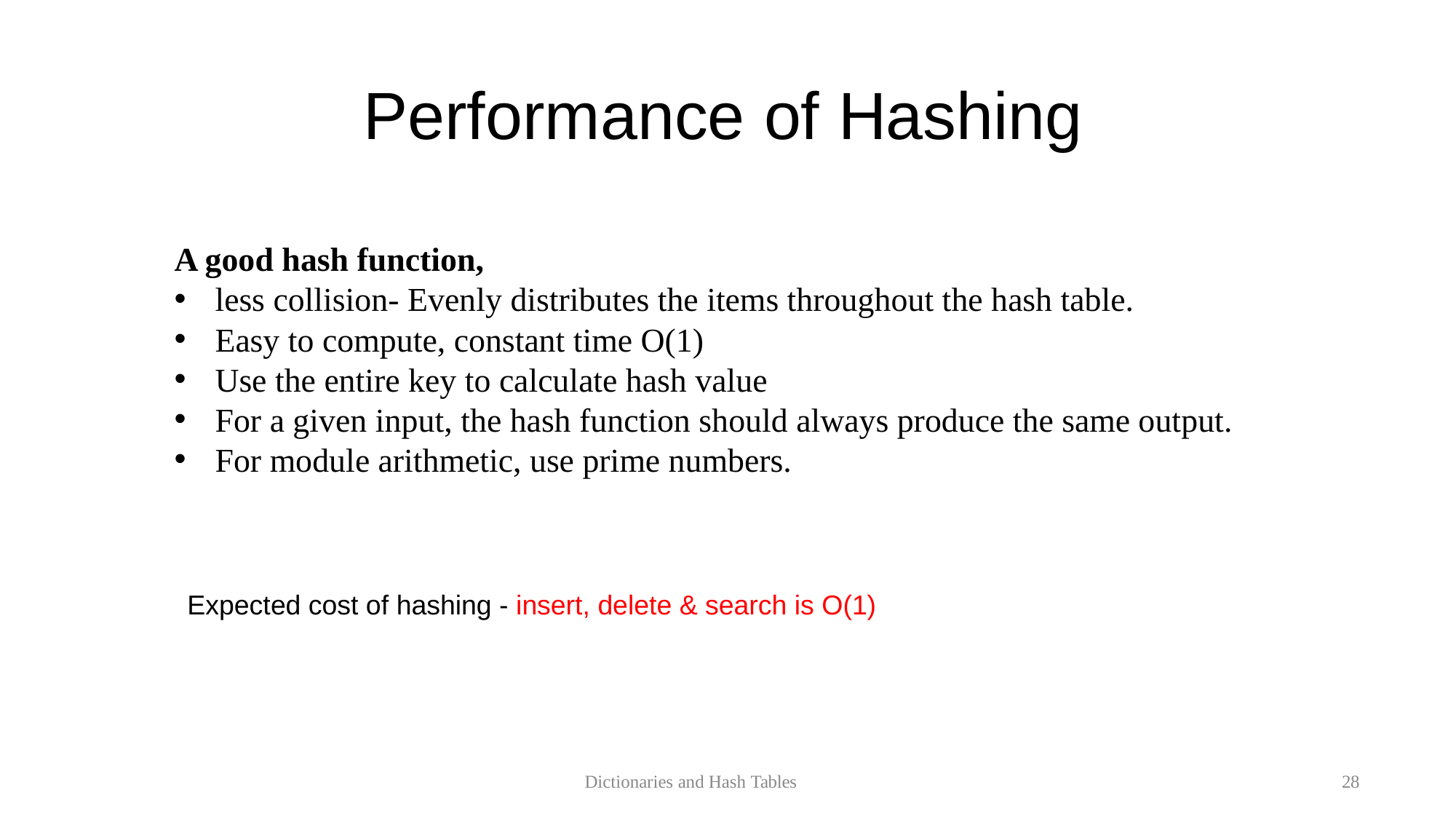

# Performance of Hashing
A good hash function,
less collision- Evenly distributes the items throughout the hash table.
Easy to compute, constant time O(1)
Use the entire key to calculate hash value
For a given input, the hash function should always produce the same output.
For module arithmetic, use prime numbers.

Expected cost of hashing - insert, delete & search is O(1)
Dictionaries and Hash Tables
28